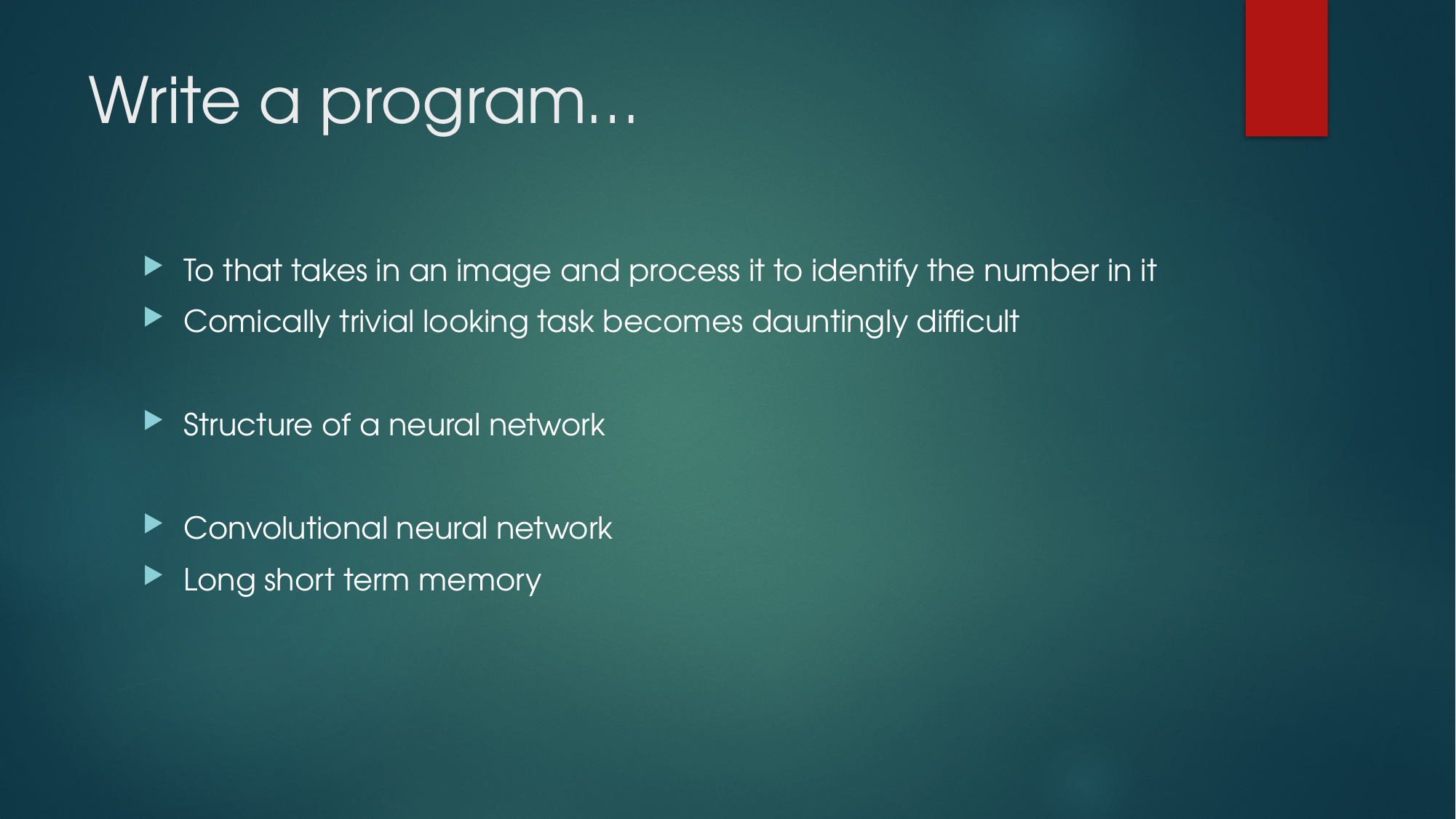

# Write a program…
To that takes in an image and process it to identify the number in it
Comically trivial looking task becomes dauntingly difficult

Structure of a neural network

Convolutional neural network
Long short term memory